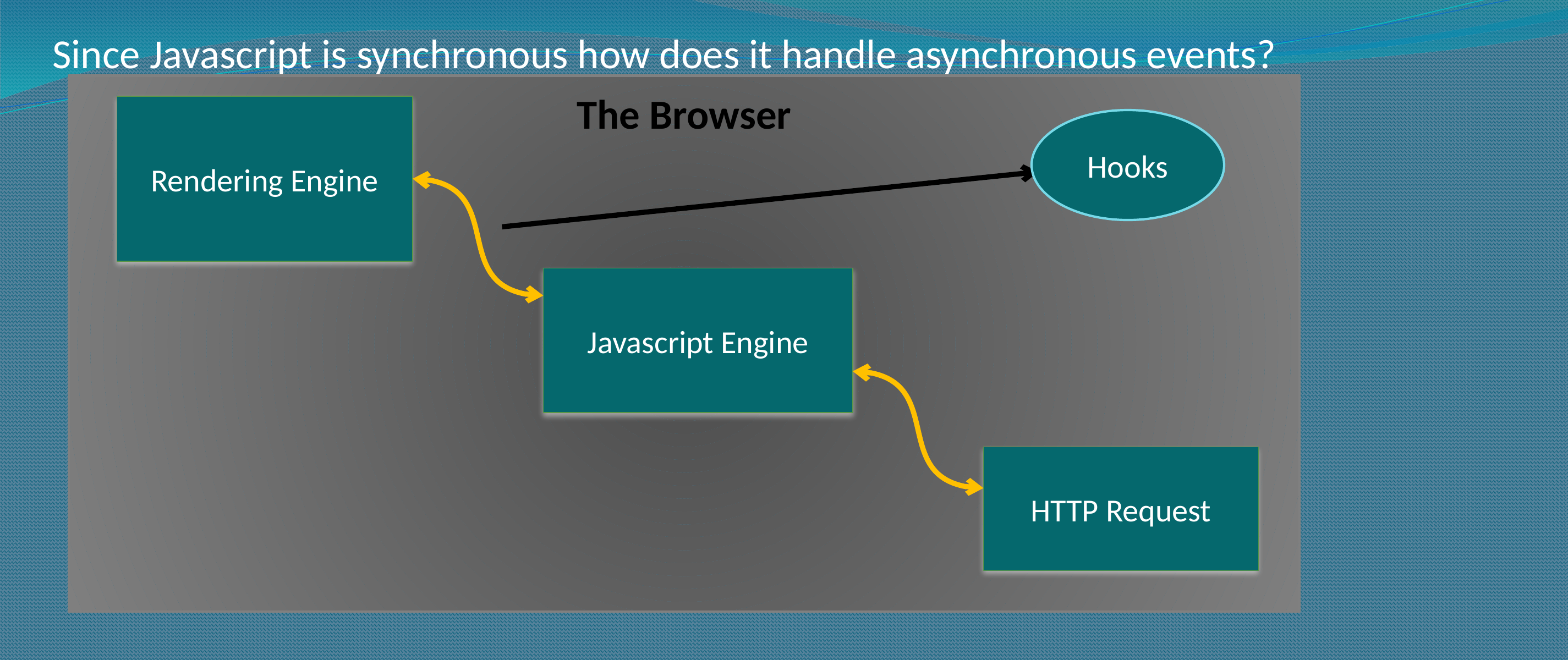

Since Javascript is synchronous how does it handle asynchronous events?

The Browser

Rendering Engine
Hooks
Javascript Engine
HTTP Request